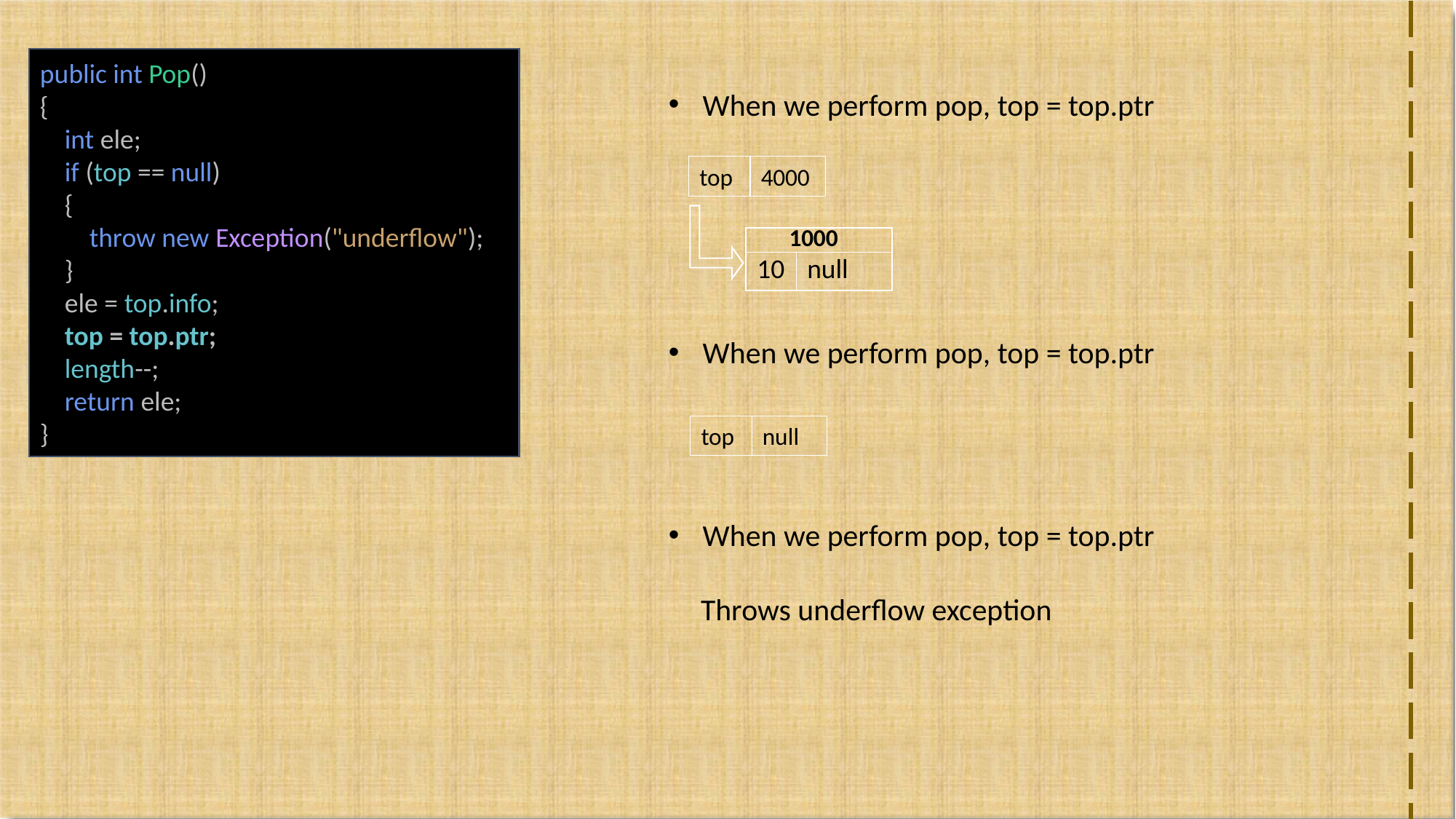

public int Pop()
{
    int ele;
    if (top == null)
    {
        throw new Exception("underflow");
    }
    ele = top.info;
    top = top.ptr;
    length--;
    return ele;
}
When we perform pop, top = top.ptr
top
4000

| 1000 |  |
| --- | --- |
| 10 | null |
When we perform pop, top = top.ptr
top
null
When we perform pop, top = top.ptr
Throws underflow exception